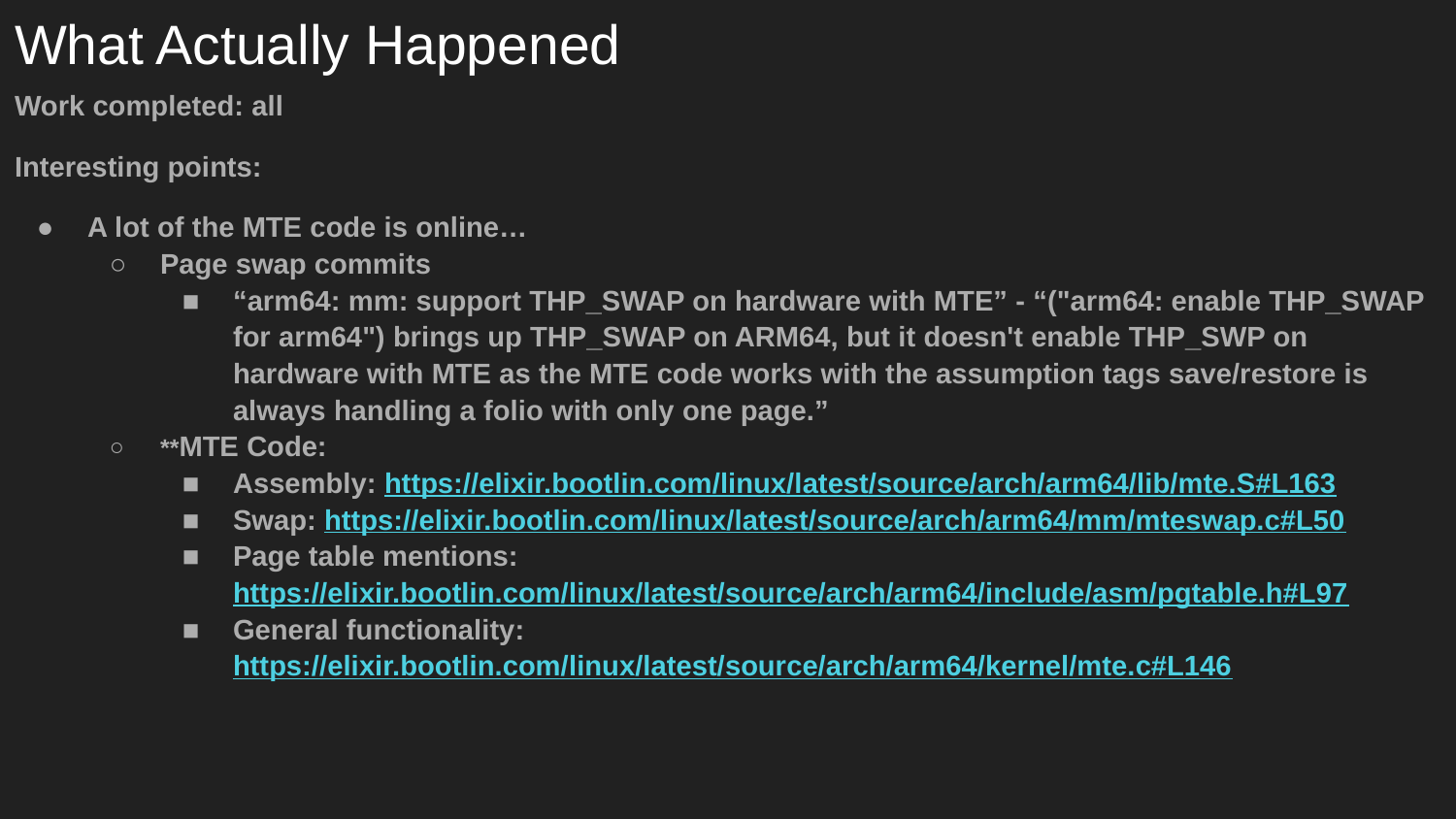

# What Actually Happened
Work completed: all
Interesting points:
A lot of the MTE code is online…
Page swap commits
“arm64: mm: support THP_SWAP on hardware with MTE” - “("arm64: enable THP_SWAP for arm64") brings up THP_SWAP on ARM64, but it doesn't enable THP_SWP on hardware with MTE as the MTE code works with the assumption tags save/restore is always handling a folio with only one page.”
**MTE Code:
Assembly: https://elixir.bootlin.com/linux/latest/source/arch/arm64/lib/mte.S#L163
Swap: https://elixir.bootlin.com/linux/latest/source/arch/arm64/mm/mteswap.c#L50
Page table mentions: https://elixir.bootlin.com/linux/latest/source/arch/arm64/include/asm/pgtable.h#L97
General functionality: https://elixir.bootlin.com/linux/latest/source/arch/arm64/kernel/mte.c#L146